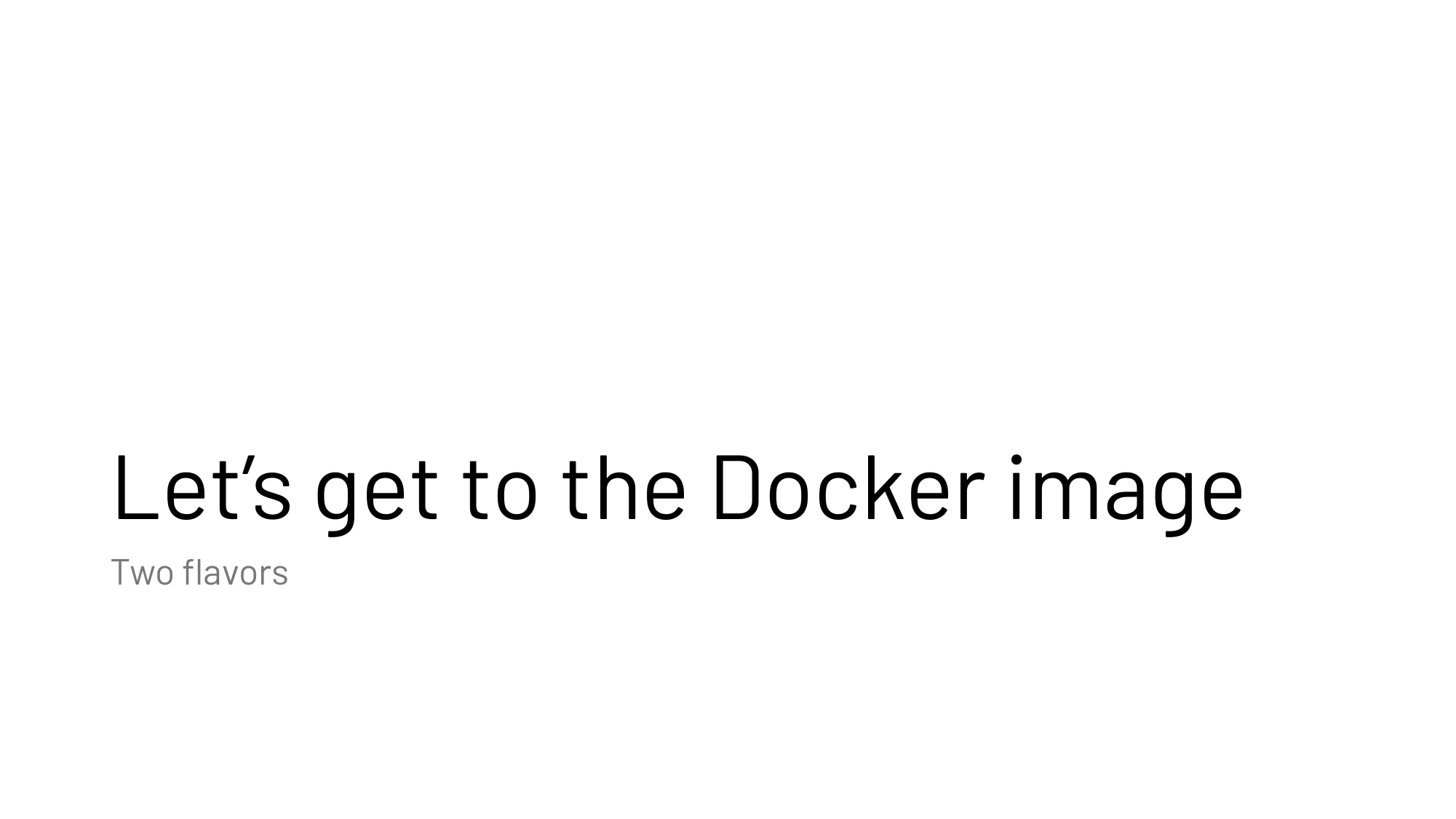

# Let’s get to the Docker image
Two flavors